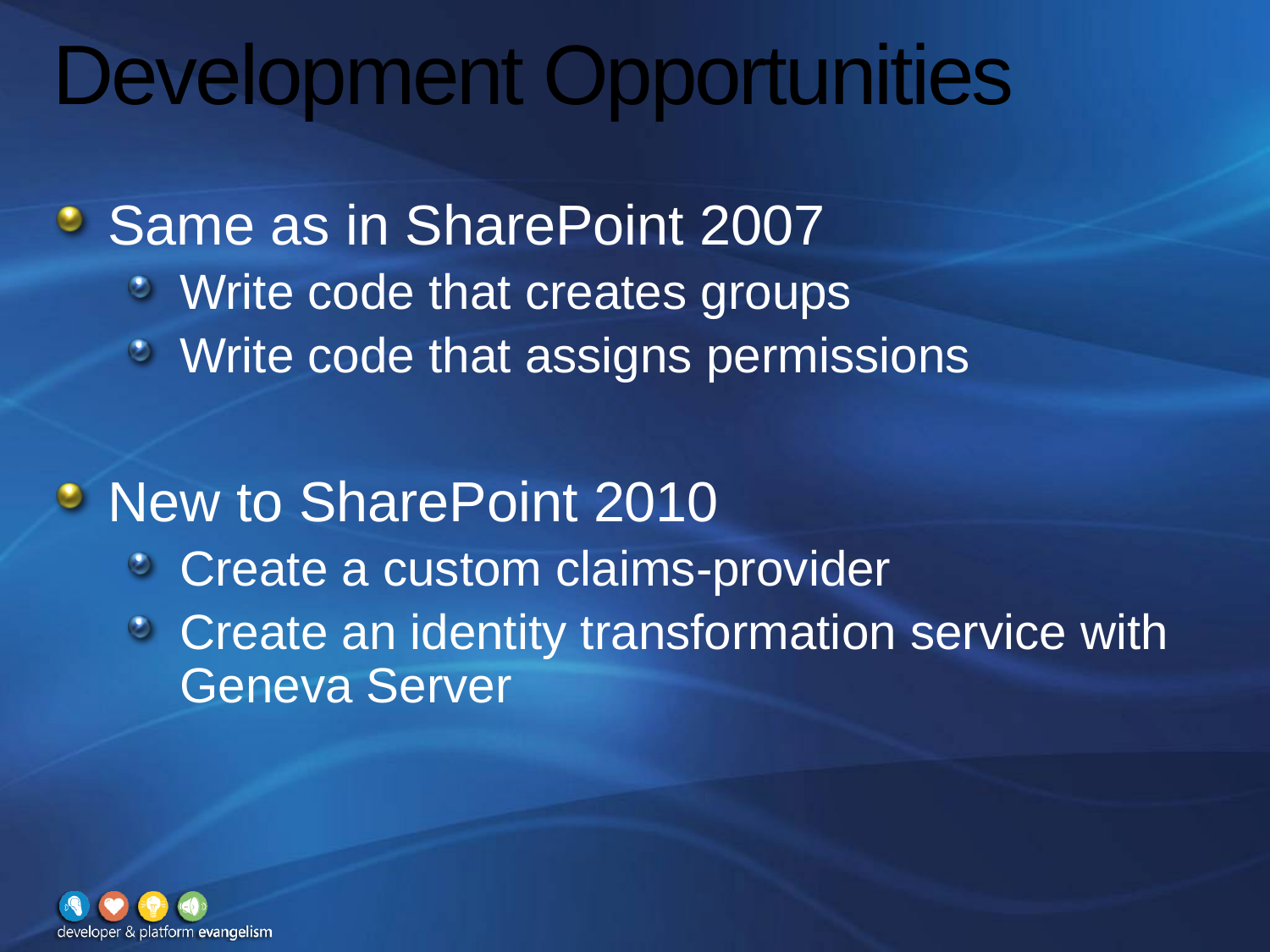

# Development Opportunities
Same as in SharePoint 2007
Write code that creates groups
Write code that assigns permissions

New to SharePoint 2010
Create a custom claims-provider
Create an identity transformation service with Geneva Server